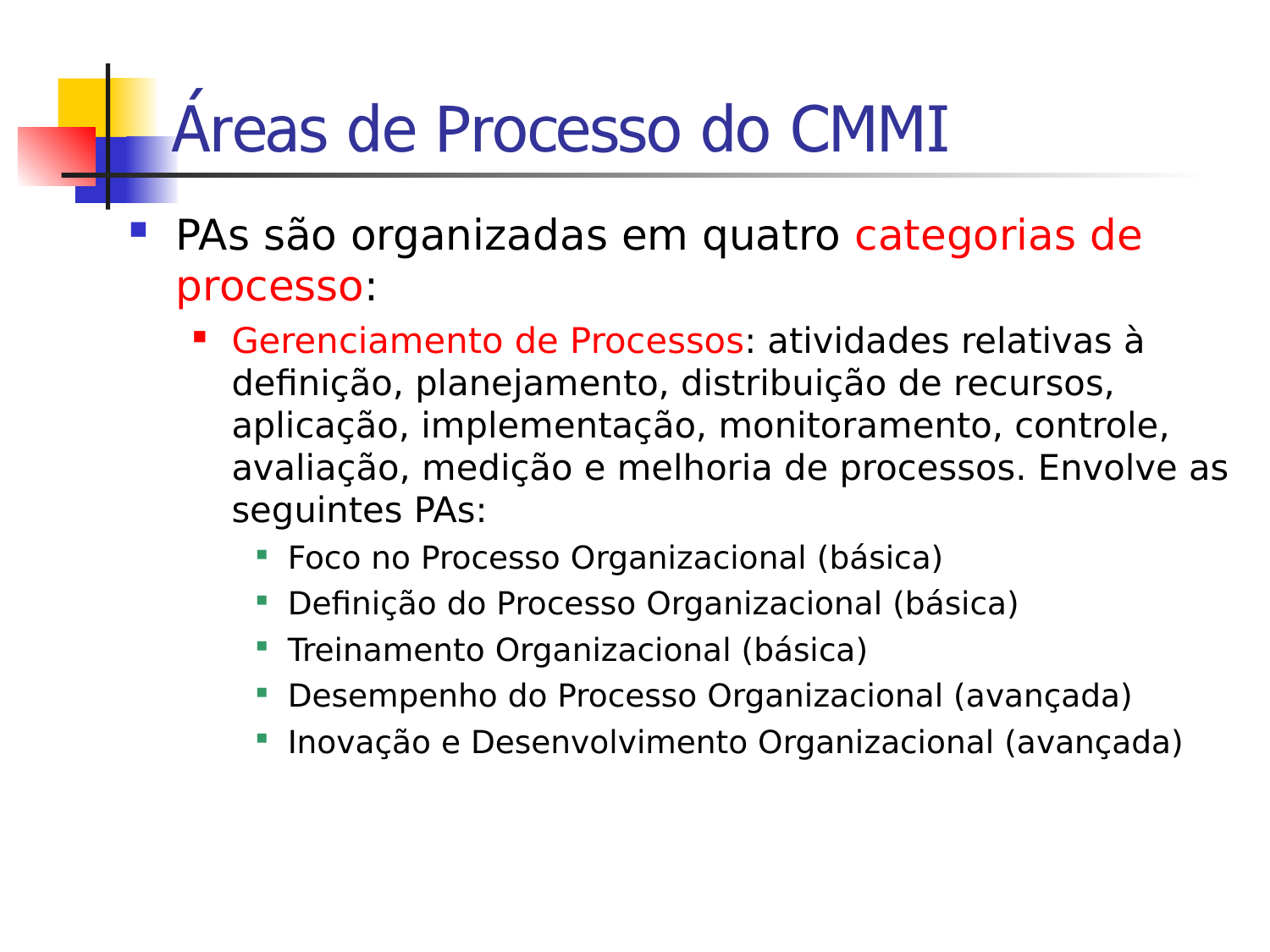

Áreas de Processo do CMMI
PAs são organizadas em quatro categorias de processo:
Gerenciamento de Processos: atividades relativas à definição, planejamento, distribuição de recursos, aplicação, implementação, monitoramento, controle, avaliação, medição e melhoria de processos. Envolve as seguintes PAs:
Foco no Processo Organizacional (básica)
Definição do Processo Organizacional (básica)
Treinamento Organizacional (básica)
Desempenho do Processo Organizacional (avançada)
Inovação e Desenvolvimento Organizacional (avançada)